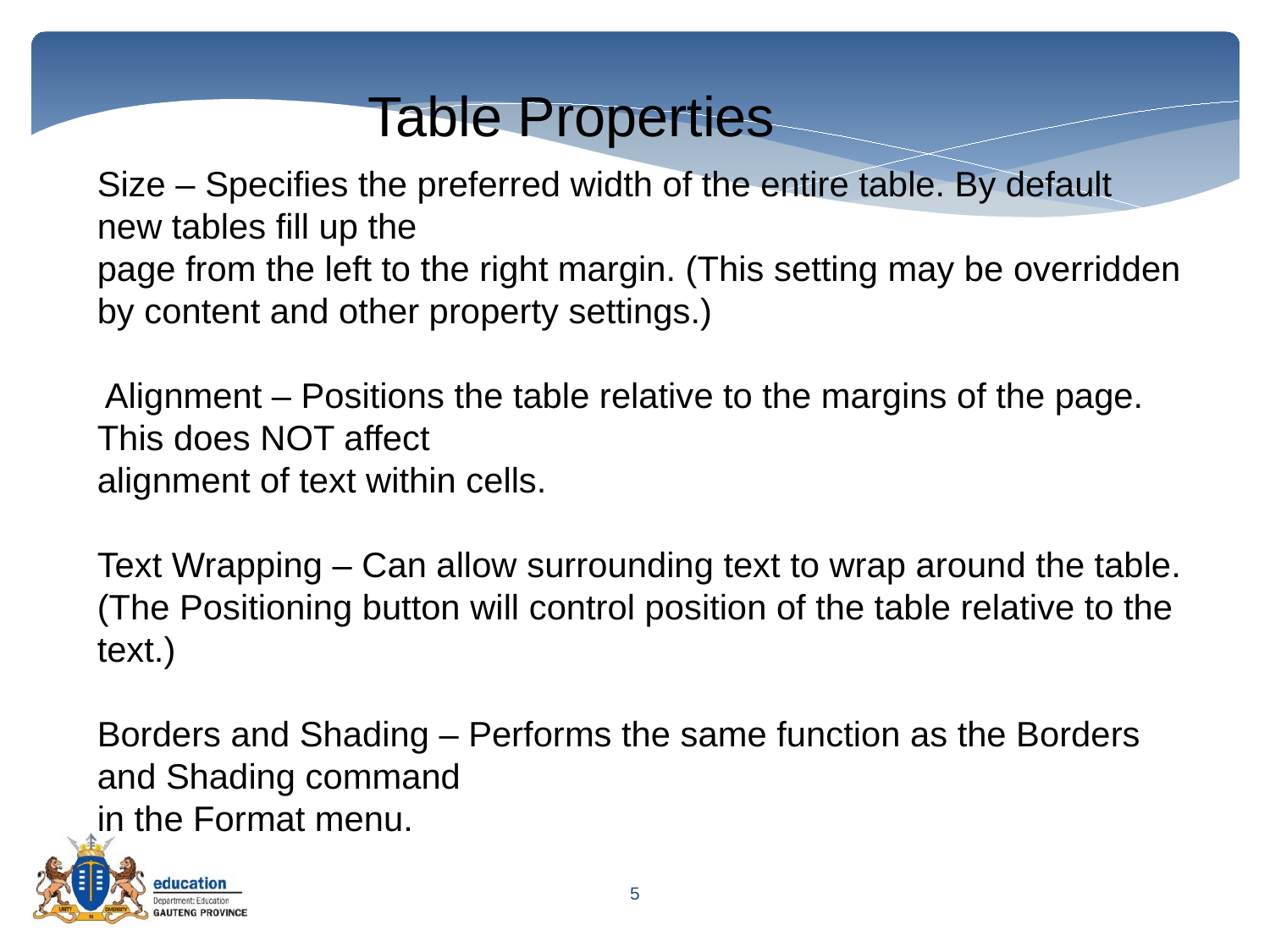

Table Properties
Size – Specifies the preferred width of the entire table. By default new tables fill up the
page from the left to the right margin. (This setting may be overridden by content and other property settings.)

 Alignment – Positions the table relative to the margins of the page. This does NOT affect
alignment of text within cells.

Text Wrapping – Can allow surrounding text to wrap around the table. (The Positioning button will control position of the table relative to the text.)

Borders and Shading – Performs the same function as the Borders and Shading command
in the Format menu.


5